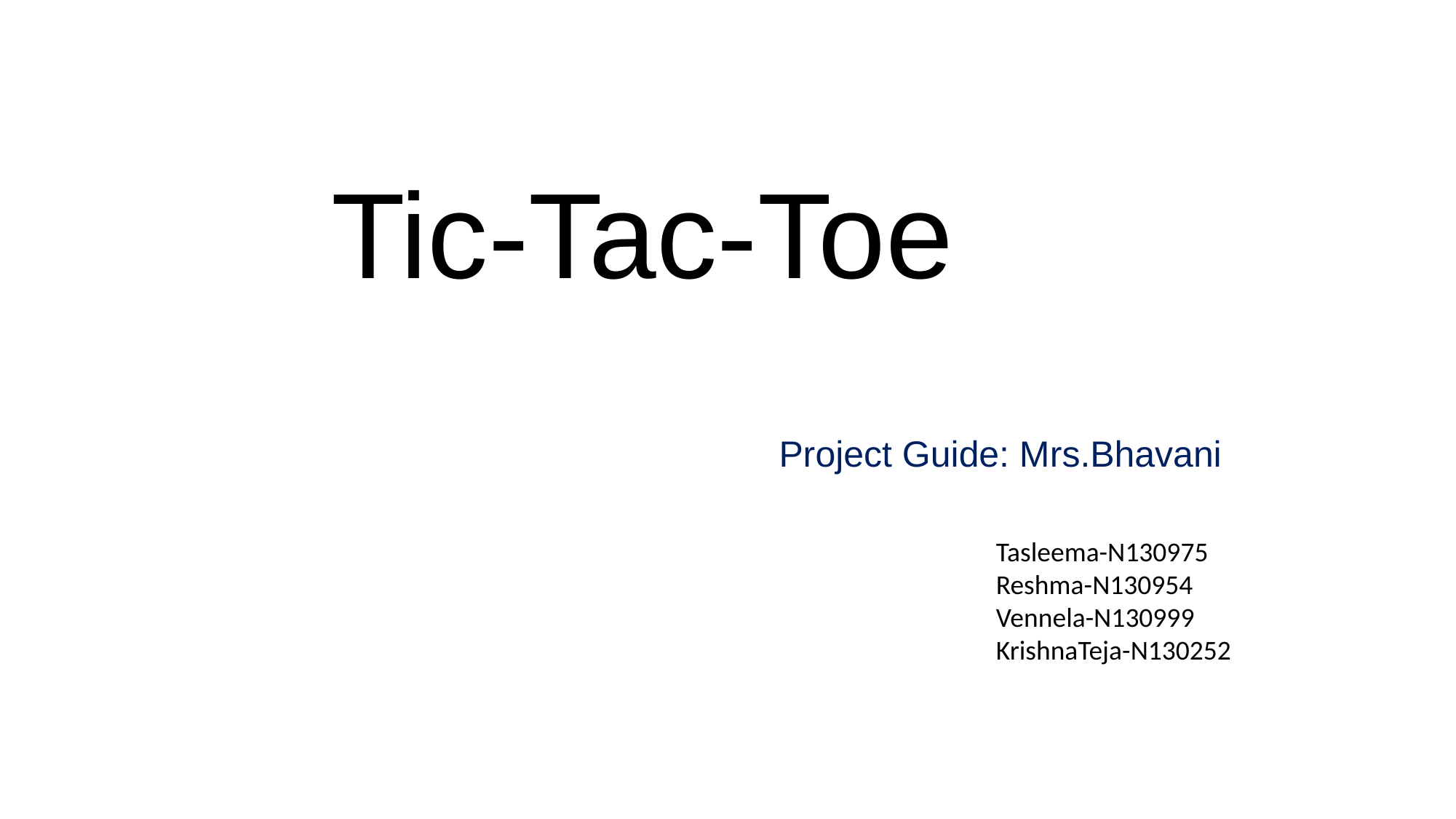

# Tic-Tac-Toe
					Project Guide: Mrs.Bhavani
Tasleema-N130975
Reshma-N130954
Vennela-N130999
KrishnaTeja-N130252